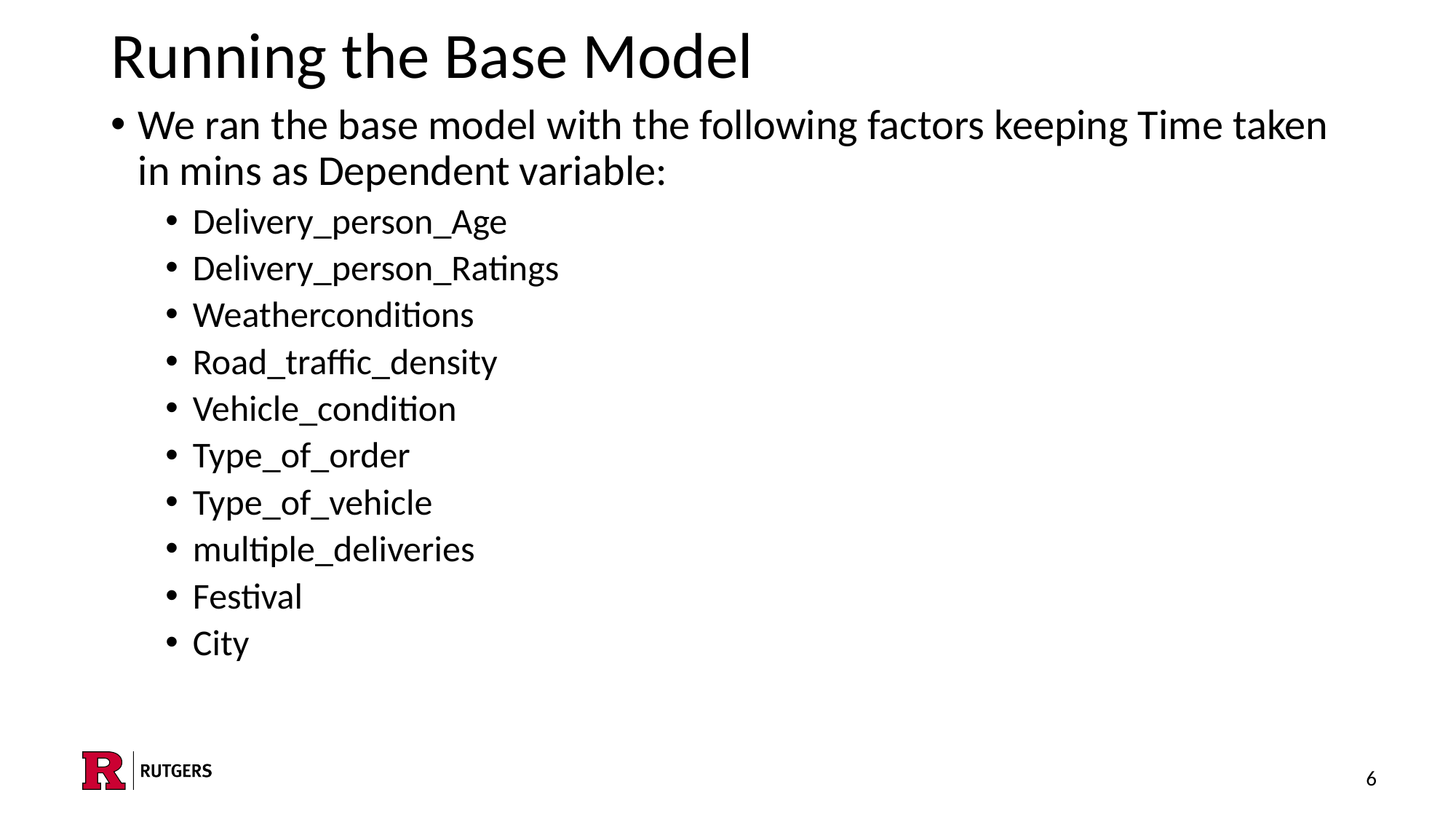

# Running the Base Model
We ran the base model with the following factors keeping Time taken in mins as Dependent variable:
Delivery_person_Age
Delivery_person_Ratings
Weatherconditions
Road_traffic_density
Vehicle_condition
Type_of_order
Type_of_vehicle
multiple_deliveries
Festival
City
6